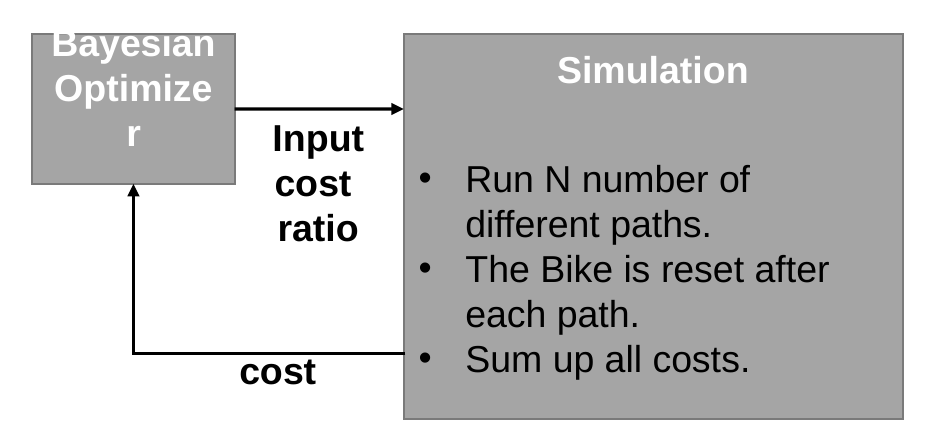

Simulation

Bayesian Optimizer

Input cost
ratio
Run N number of different paths.
The Bike is reset after each path.
Sum up all costs.
cost